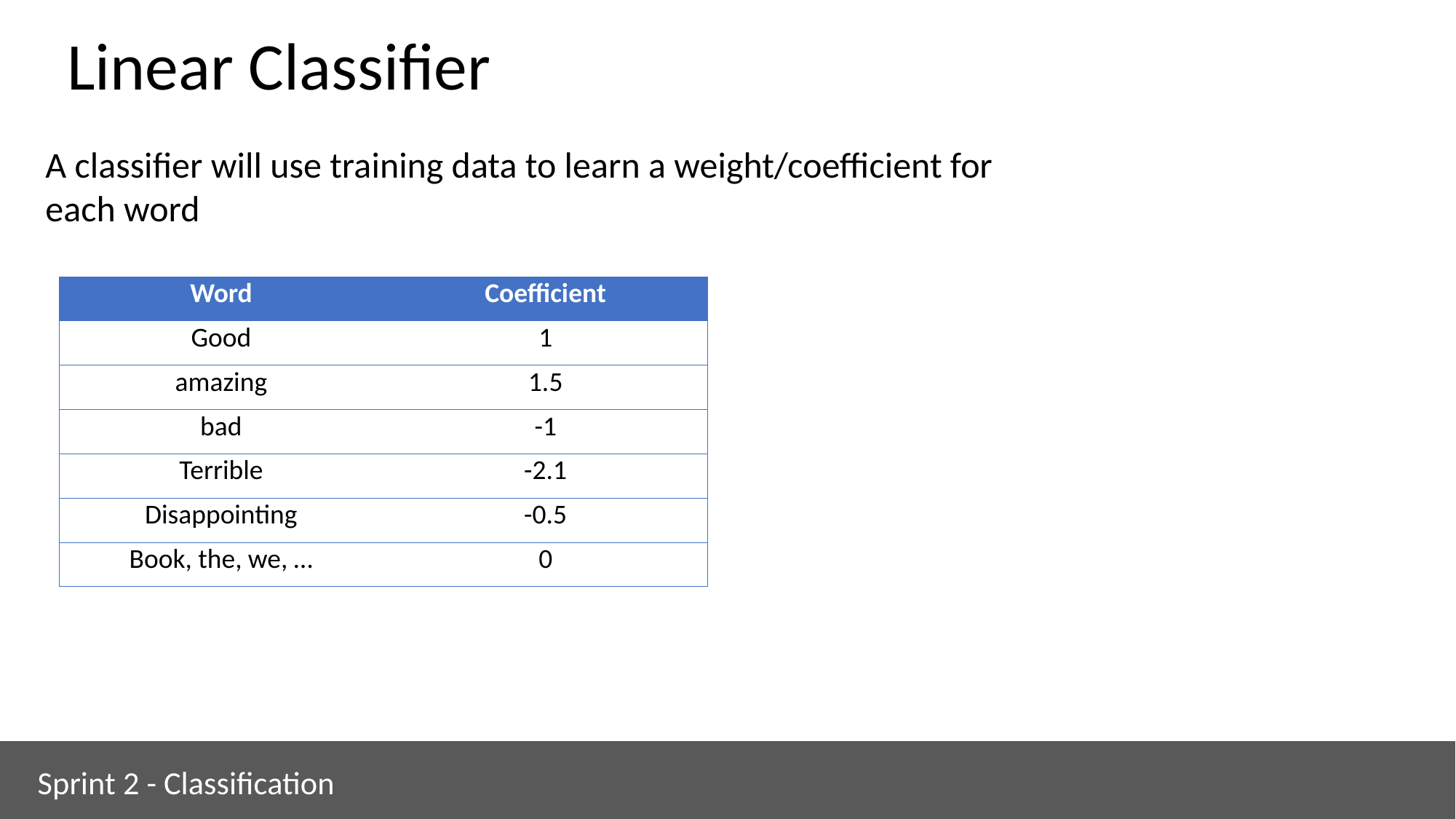

# Linear Classifier
A classifier will use training data to learn a weight/coefficient for each word
| Word | Coefficient |
| --- | --- |
| Good | 1 |
| amazing | 1.5 |
| bad | -1 |
| Terrible | -2.1 |
| Disappointing | -0.5 |
| Book, the, we, … | 0 |

Sprint 2 - Classification